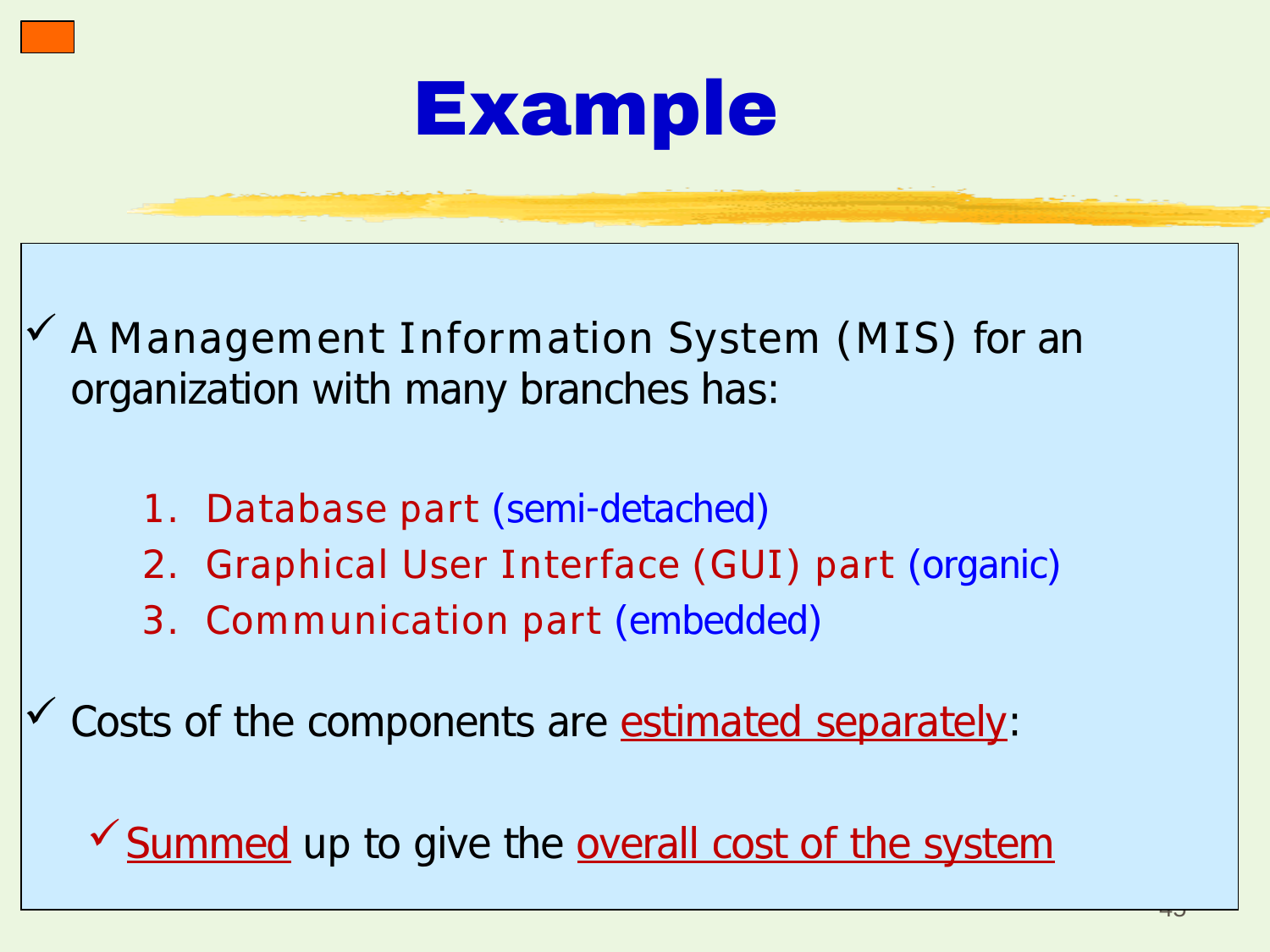

# Example

A Management Information System (MIS) for an organization with many branches has:

Database part (semi-detached)
Graphical User Interface (GUI) part (organic)
Communication part (embedded)

Costs of the components are estimated separately:

Summed up to give the overall cost of the system

45